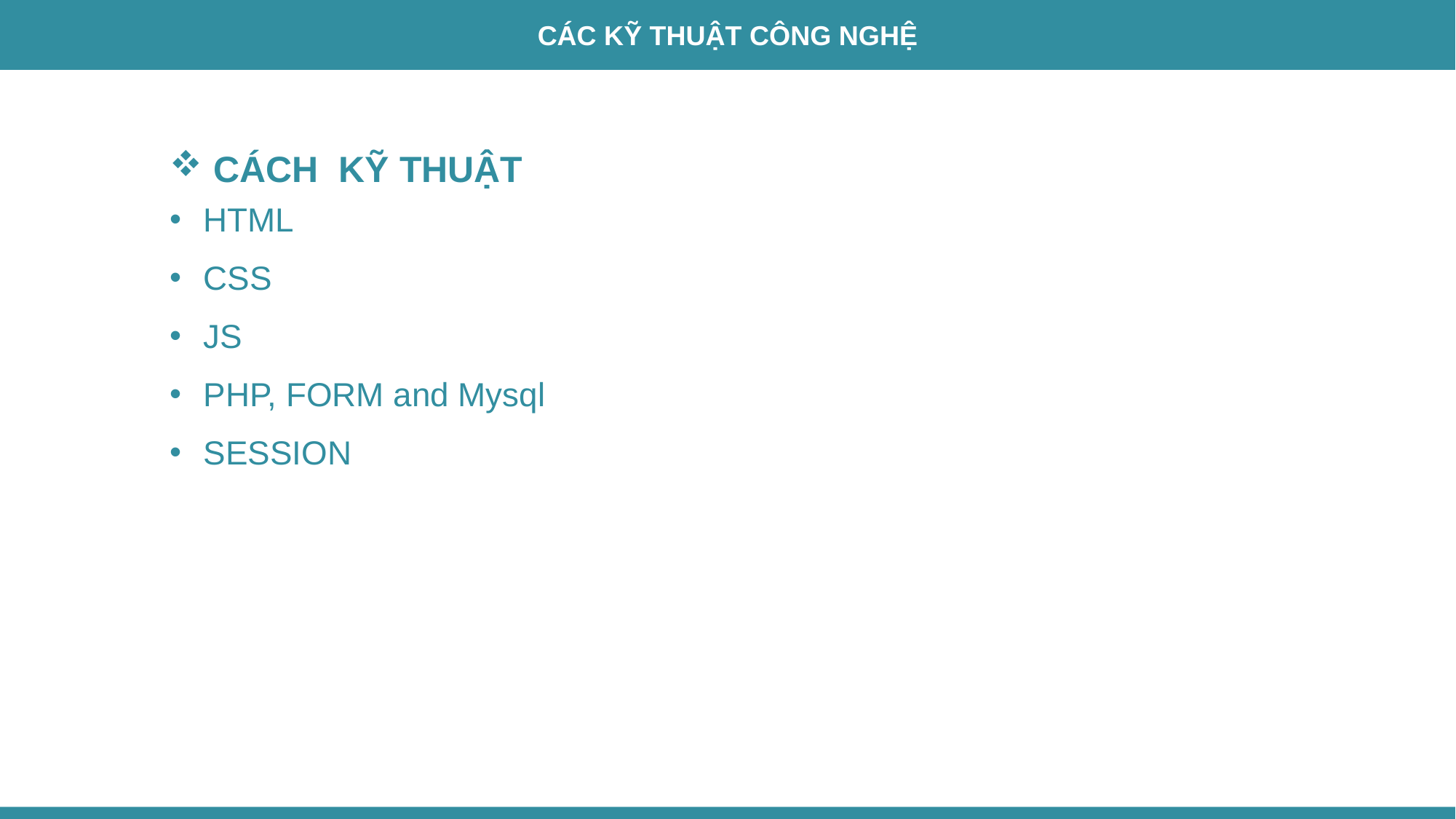

CÁC KỸ THUẬT CÔNG NGHỆ
 CÁCH  KỸ THUẬT
HTML
CSS
JS
PHP, FORM and Mysql
SESSION